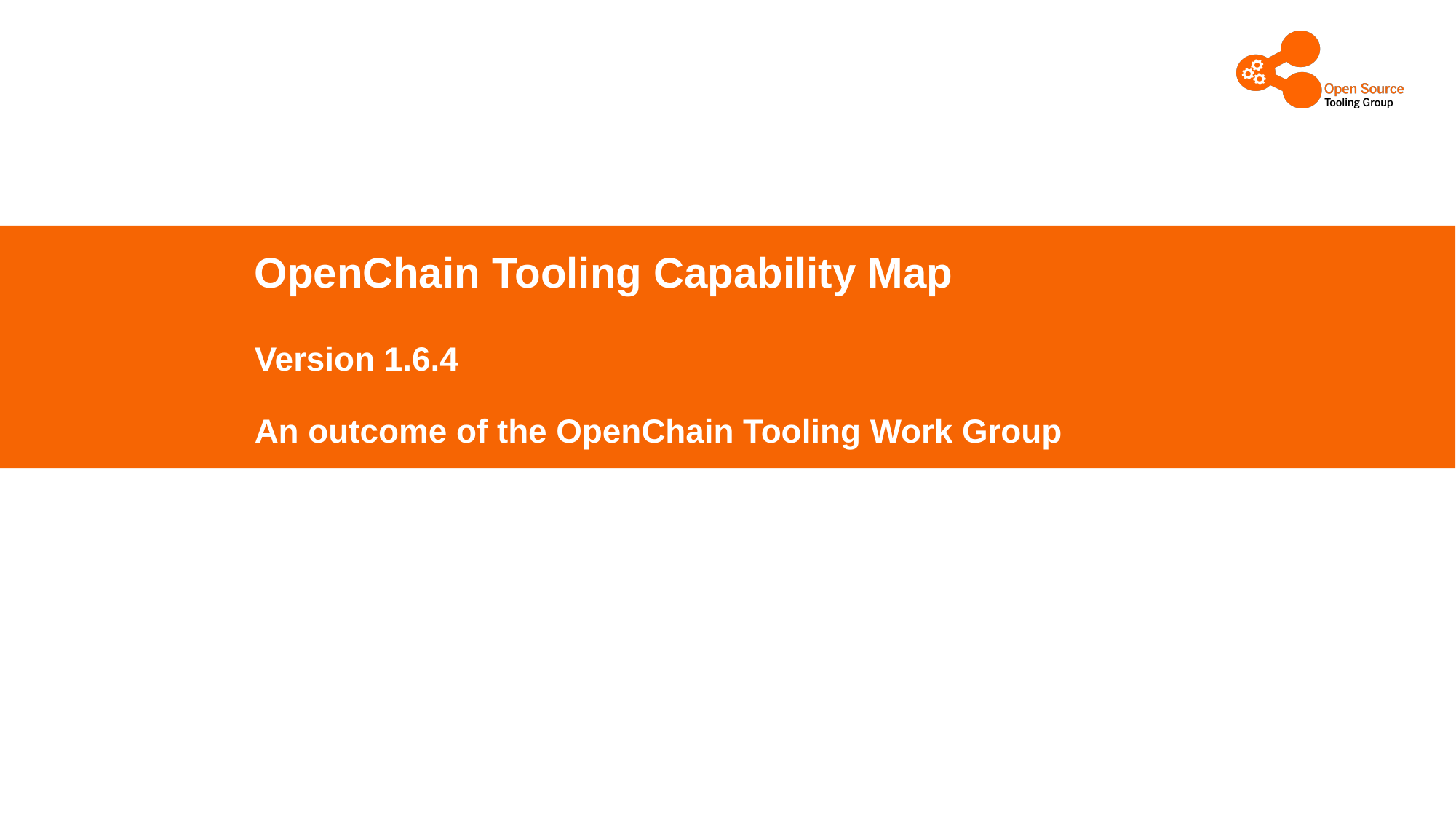

# OpenChain Tooling Capability Map Version 1.6.4 An outcome of the OpenChain Tooling Work Group